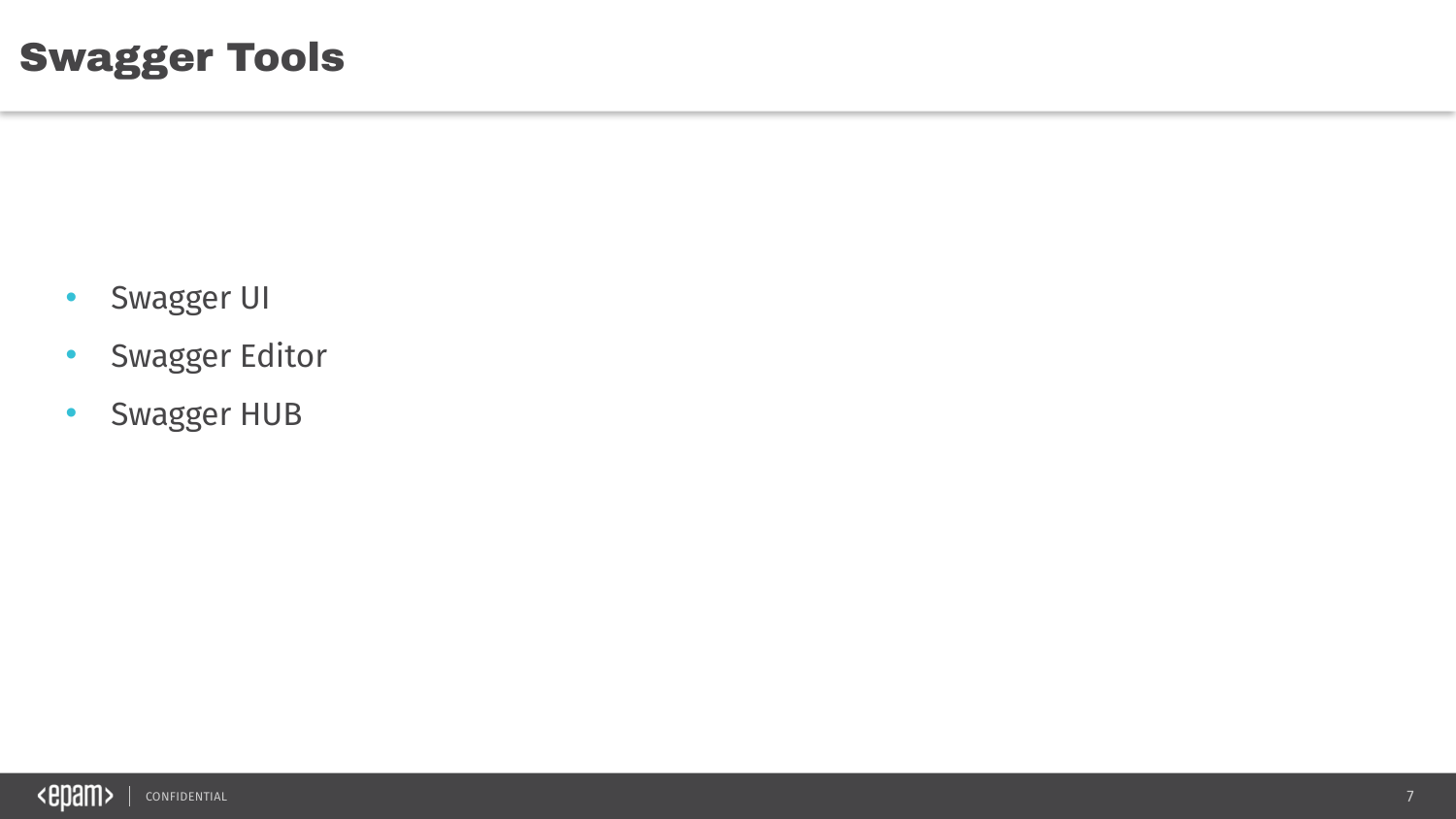

Swagger Tools
Swagger UI
Swagger Editor
Swagger HUB

7